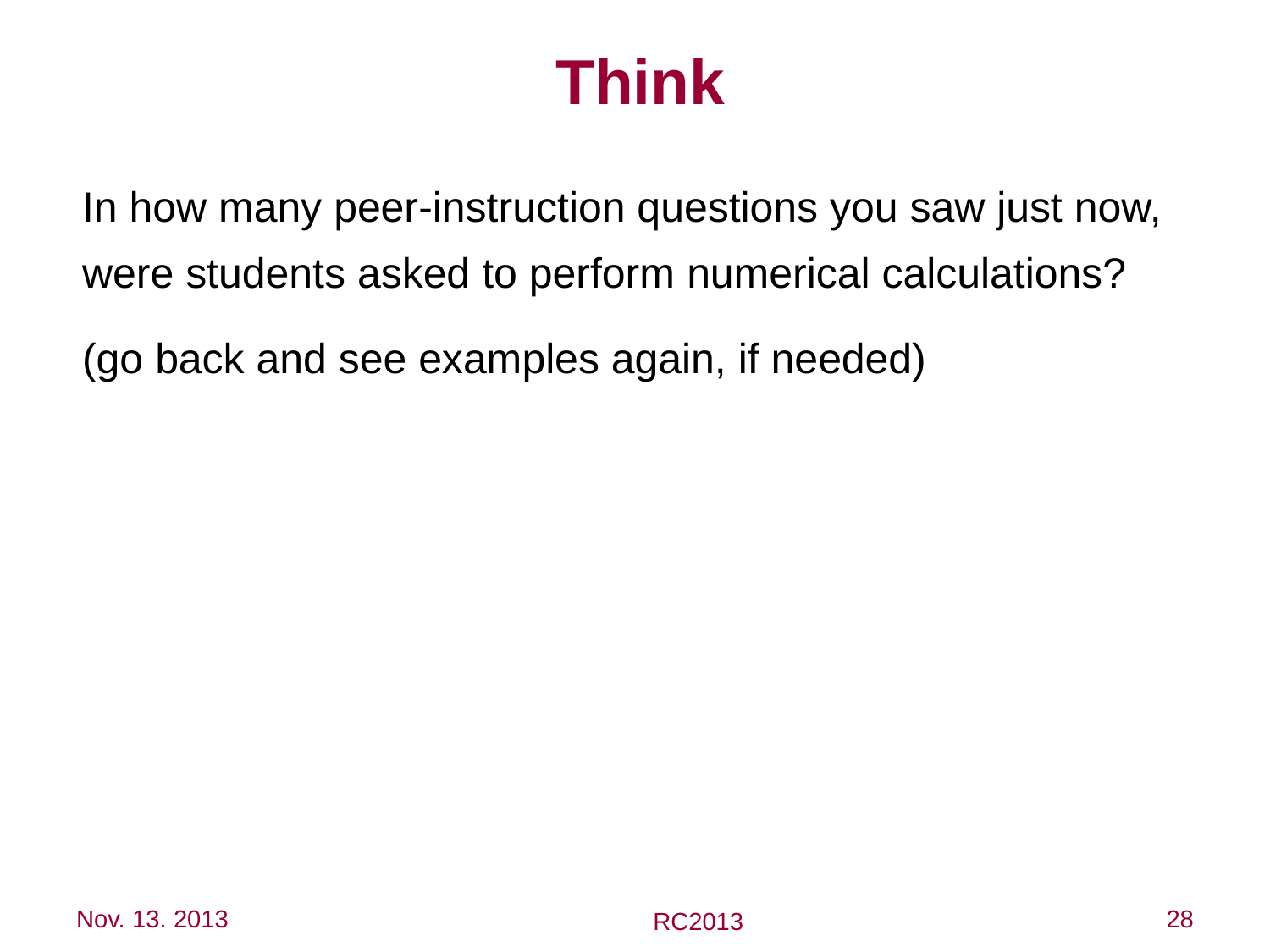

# Think
	In how many peer-instruction questions you saw just now, were students asked to perform numerical calculations?
	(go back and see examples again, if needed)
Nov. 13. 2013
28
RC2013